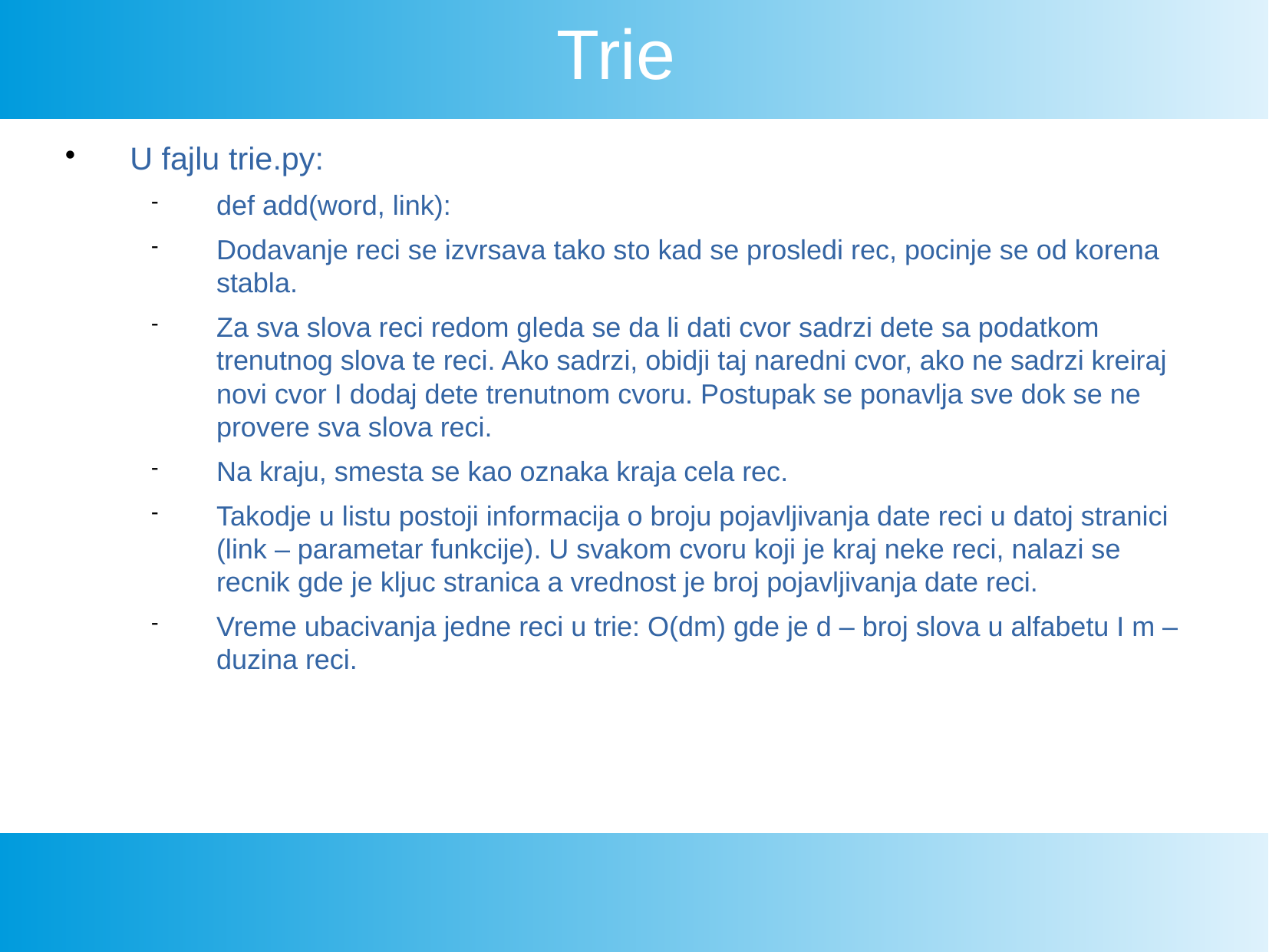

Trie
U fajlu trie.py:
def add(word, link):
Dodavanje reci se izvrsava tako sto kad se prosledi rec, pocinje se od korena stabla.
Za sva slova reci redom gleda se da li dati cvor sadrzi dete sa podatkom trenutnog slova te reci. Ako sadrzi, obidji taj naredni cvor, ako ne sadrzi kreiraj novi cvor I dodaj dete trenutnom cvoru. Postupak se ponavlja sve dok se ne provere sva slova reci.
Na kraju, smesta se kao oznaka kraja cela rec.
Takodje u listu postoji informacija o broju pojavljivanja date reci u datoj stranici (link – parametar funkcije). U svakom cvoru koji je kraj neke reci, nalazi se recnik gde je kljuc stranica a vrednost je broj pojavljivanja date reci.
Vreme ubacivanja jedne reci u trie: O(dm) gde je d – broj slova u alfabetu I m – duzina reci.